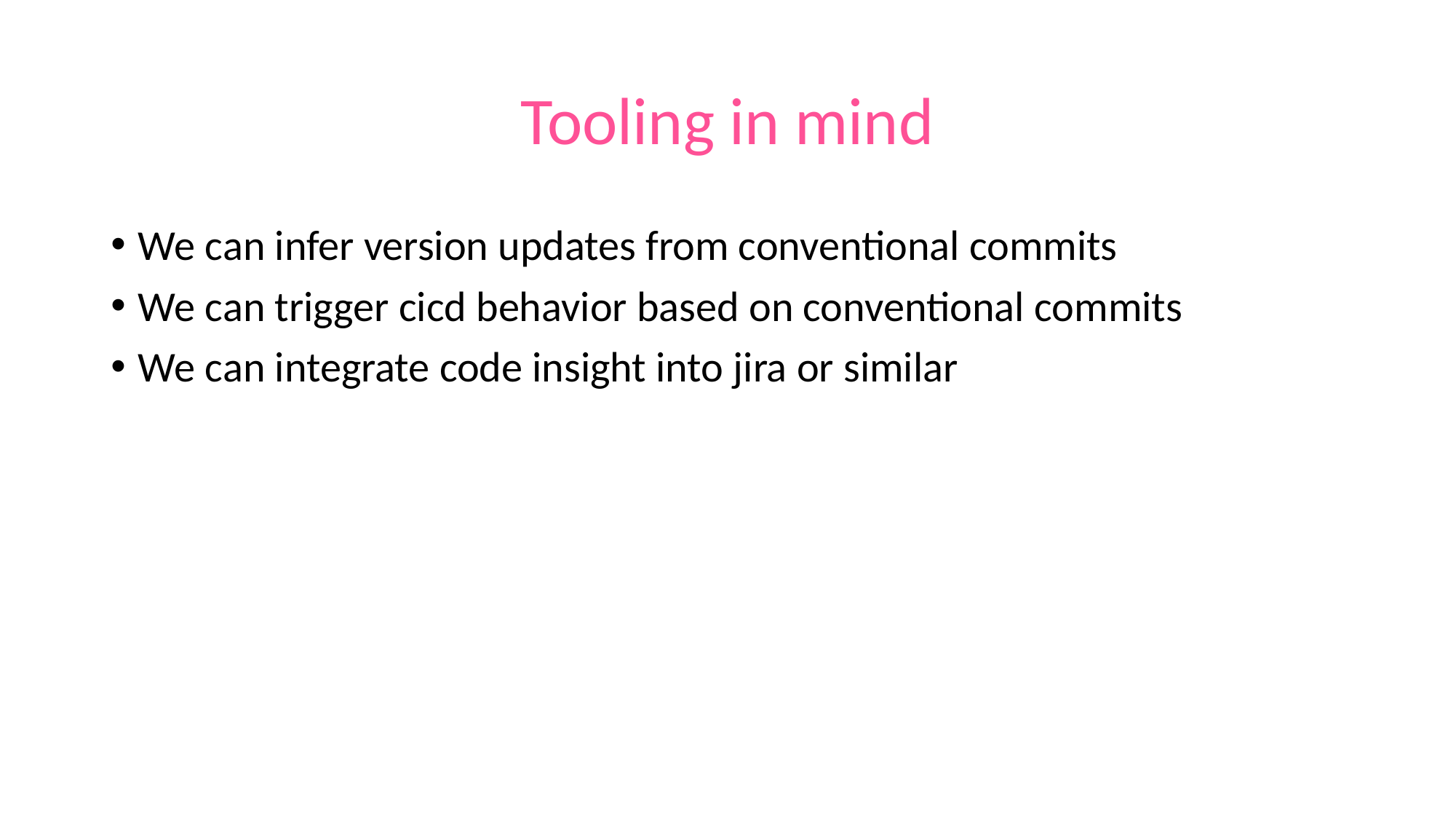

# Tooling in mind
We can infer version updates from conventional commits
We can trigger cicd behavior based on conventional commits
We can integrate code insight into jira or similar